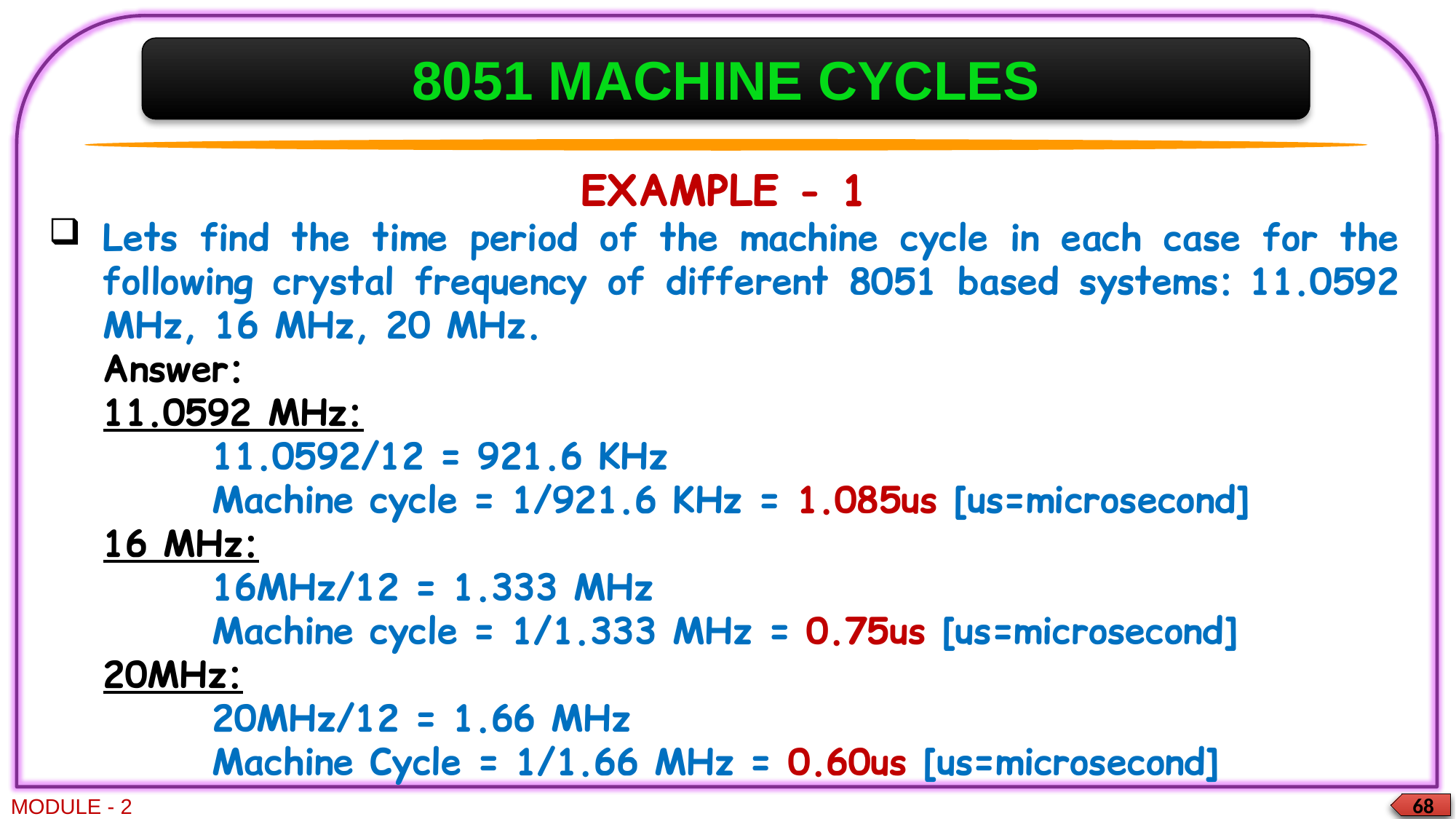

8051 MACHINE CYCLES

EXAMPLE - 1
Lets find the time period of the machine cycle in each case for the following crystal frequency of different 8051 based systems: 11.0592 MHz, 16 MHz, 20 MHz.
Answer:
11.0592 MHz:
11.0592/12 = 921.6 KHz
Machine cycle = 1/921.6 KHz = 1.085us [us=microsecond]
16 MHz:
16MHz/12 = 1.333 MHz
Machine cycle = 1/1.333 MHz = 0.75us [us=microsecond]
20MHz:
20MHz/12 = 1.66 MHz
Machine Cycle = 1/1.66 MHz = 0.60us [us=microsecond]
MODULE - 2
68